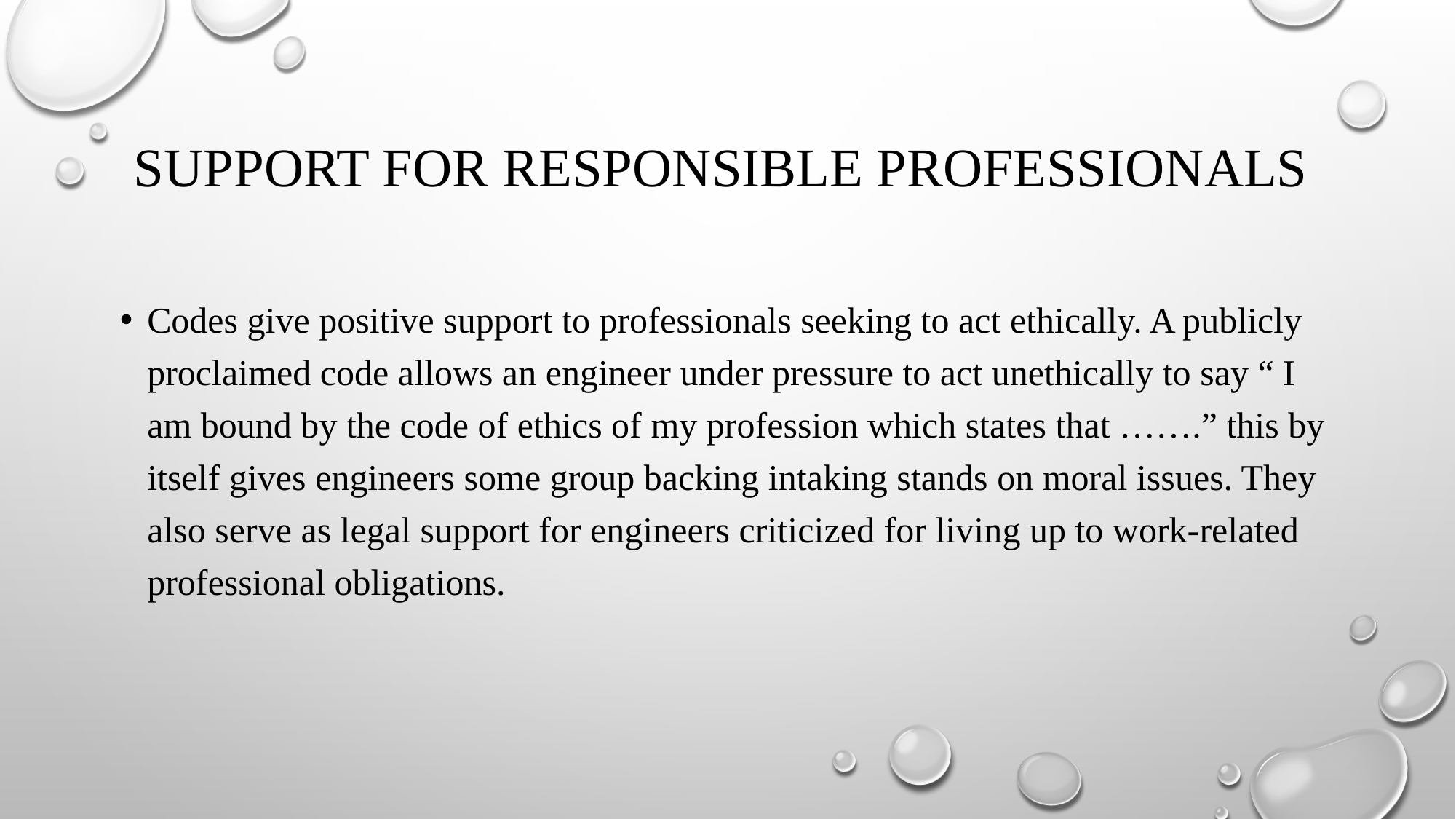

# SUPPORT FOR RESPONSIBLE PROFESSIONALS
Codes give positive support to professionals seeking to act ethically. A publicly proclaimed code allows an engineer under pressure to act unethically to say “ I am bound by the code of ethics of my profession which states that …….” this by itself gives engineers some group backing intaking stands on moral issues. They also serve as legal support for engineers criticized for living up to work-related professional obligations.